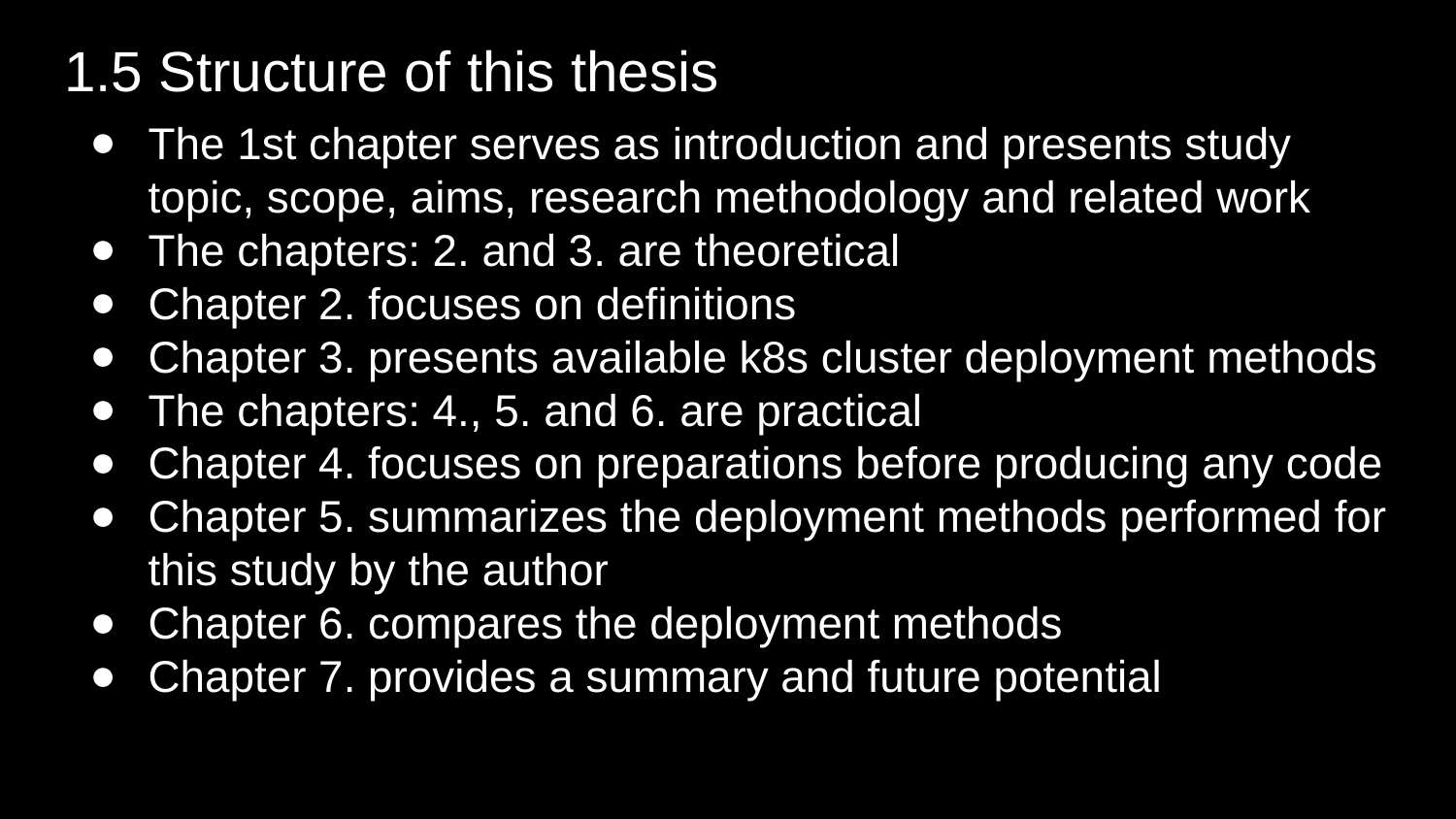

# 1.5 Structure of this thesis
The 1st chapter serves as introduction and presents study topic, scope, aims, research methodology and related work
The chapters: 2. and 3. are theoretical
Chapter 2. focuses on definitions
Chapter 3. presents available k8s cluster deployment methods
The chapters: 4., 5. and 6. are practical
Chapter 4. focuses on preparations before producing any code
Chapter 5. summarizes the deployment methods performed for this study by the author
Chapter 6. compares the deployment methods
Chapter 7. provides a summary and future potential